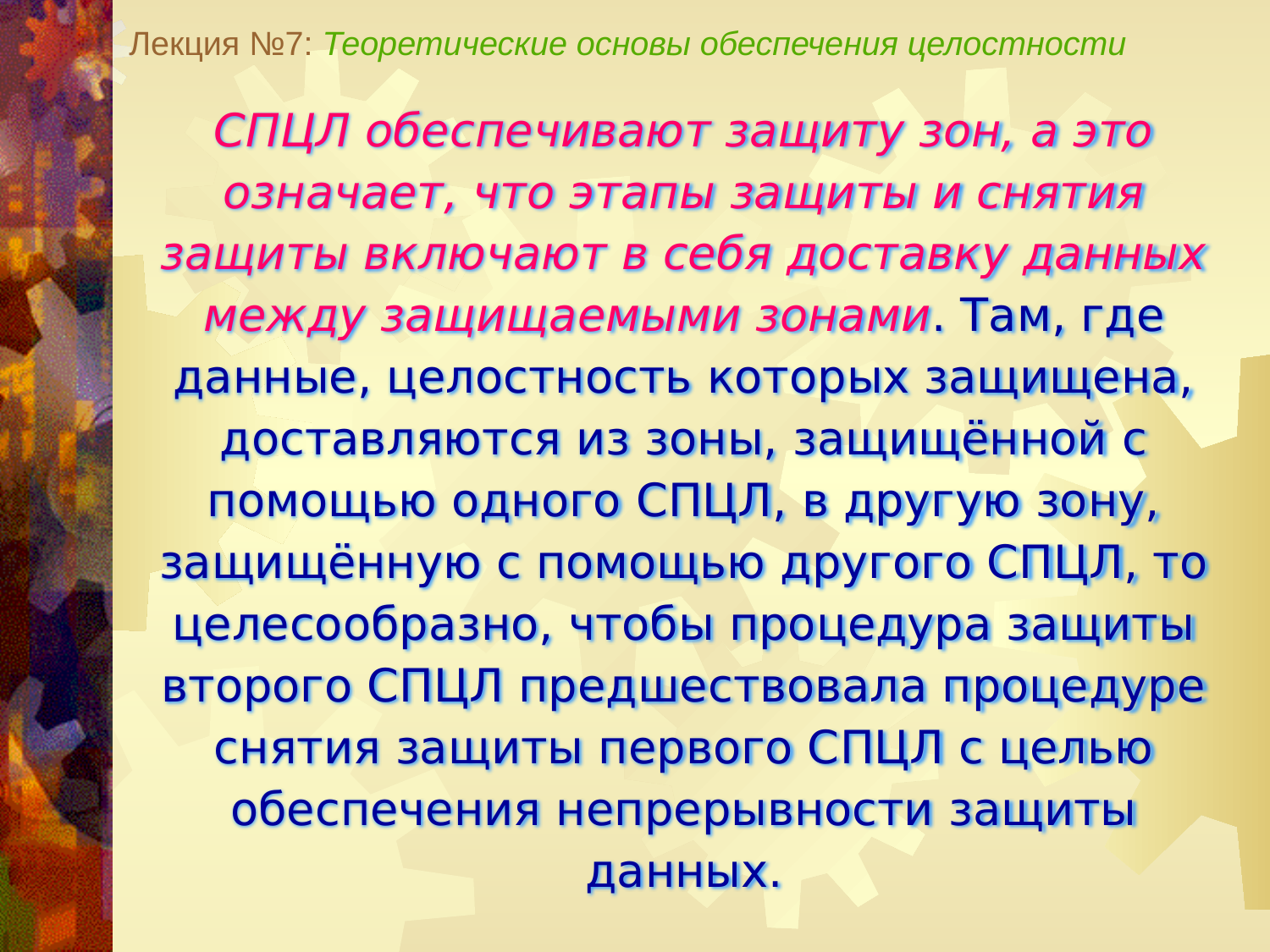

Лекция №7: Теоретические основы обеспечения целостности
СПЦЛ обеспечивают защиту зон, а это означает, что этапы защиты и снятия защиты включают в себя доставку данных между защищаемыми зонами. Там, где данные, целостность которых защищена, доставляются из зоны, защищённой с помощью одного СПЦЛ, в другую зону, защищённую с помощью другого СПЦЛ, то целесообразно, чтобы процедура защиты второго СПЦЛ предшествовала процедуре снятия защиты первого СПЦЛ с целью обеспечения непрерывности защиты данных.